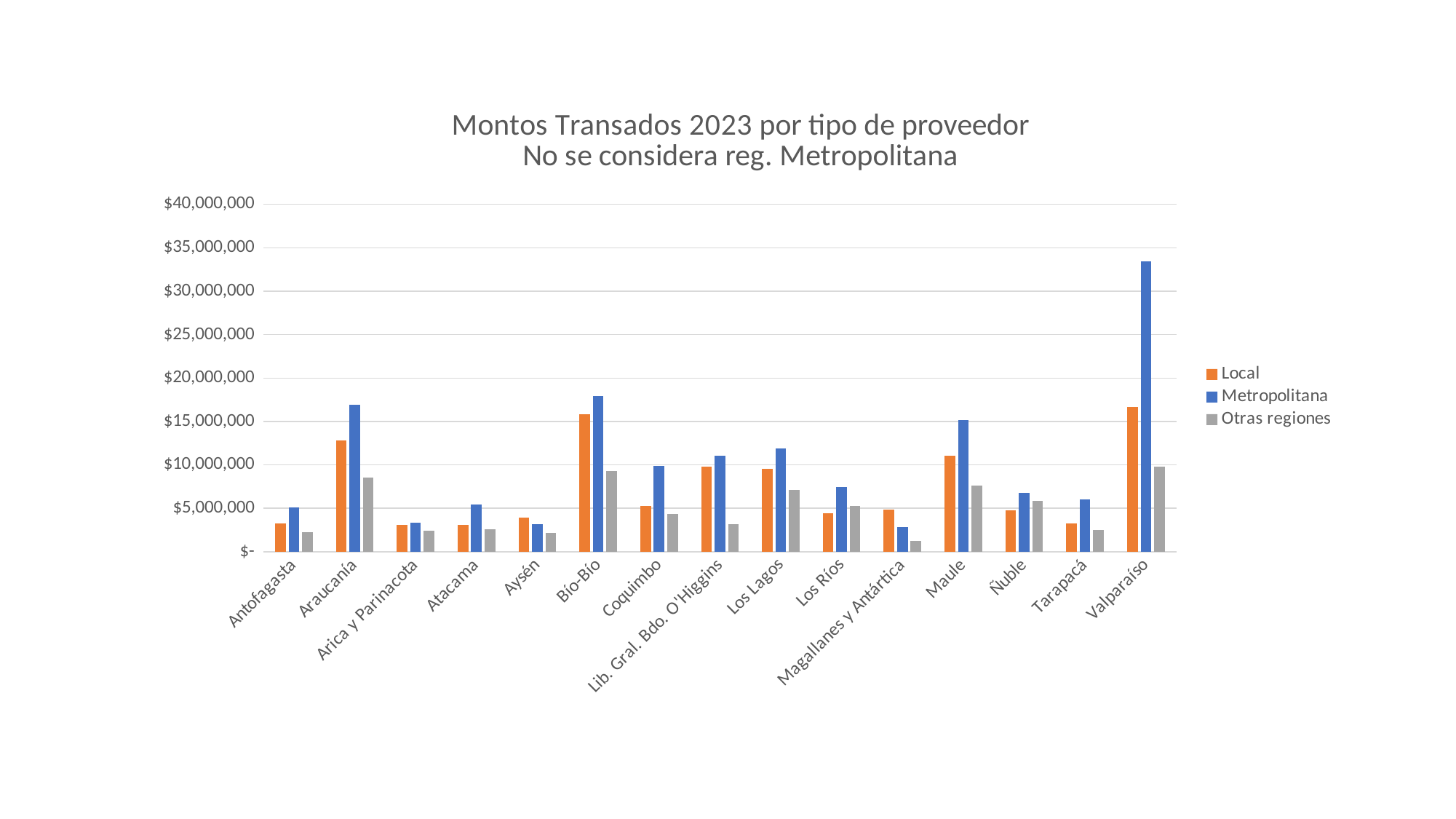

### Chart: Montos Transados 2023 por tipo de proveedor
No se considera reg. Metropolitana

| Category | Local | Metropolitana | Otras regiones |
|---|---|---|---|
| Antofagasta | 3230277.40688148 | 5139342.568307603 | 2221878.163826158 |
| Araucanía | 12841197.13554638 | 16939545.62738786 | 8506612.421280323 |
| Arica y Parinacota | 3097500.692362577 | 3342167.464263485 | 2453882.019173304 |
| Atacama | 3081339.370570858 | 5432344.842099494 | 2556766.602959198 |
| Aysén | 3932859.92401367 | 3137275.199846474 | 2201146.837229376 |
| Bío-Bío | 15858606.70791093 | 17911586.70968191 | 9276526.786474798 |
| Coquimbo | 5304202.415605753 | 9871858.049251746 | 4308013.220005149 |
| Lib. Gral. Bdo. O'Higgins | 9830750.838260854 | 11087140.33004485 | 3165665.632529445 |
| Los Lagos | 9515990.934580334 | 11892892.65314299 | 7109242.476625943 |
| Los Ríos | 4405071.869505313 | 7477987.834811515 | 5238692.419511539 |
| Magallanes y Antártica | 4811871.091363678 | 2809230.759525254 | 1261089.812741443 |
| Maule | 11093672.62442002 | 15172480.51808934 | 7607563.196721571 |
| Ñuble | 4748188.416053825 | 6761645.124127483 | 5823335.342657179 |
| Tarapacá | 3232834.12796677 | 6043635.324512142 | 2493408.312054217 |
| Valparaíso | 16709087.78900017 | 33469073.81730811 | 9777898.40116554 |